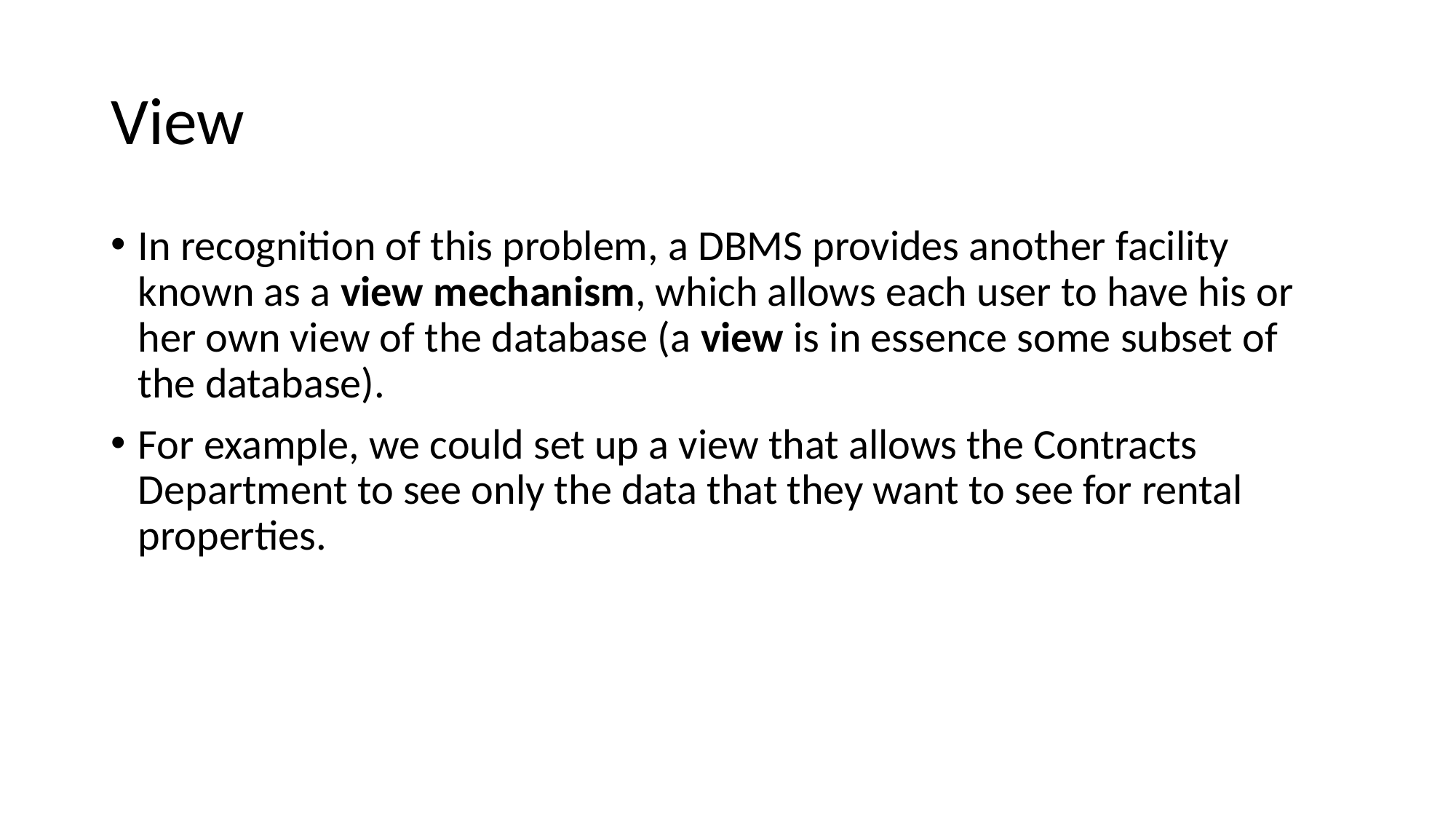

# View
In recognition of this problem, a DBMS provides another facility known as a view mechanism, which allows each user to have his or her own view of the database (a view is in essence some subset of the database).
For example, we could set up a view that allows the Contracts Department to see only the data that they want to see for rental properties.